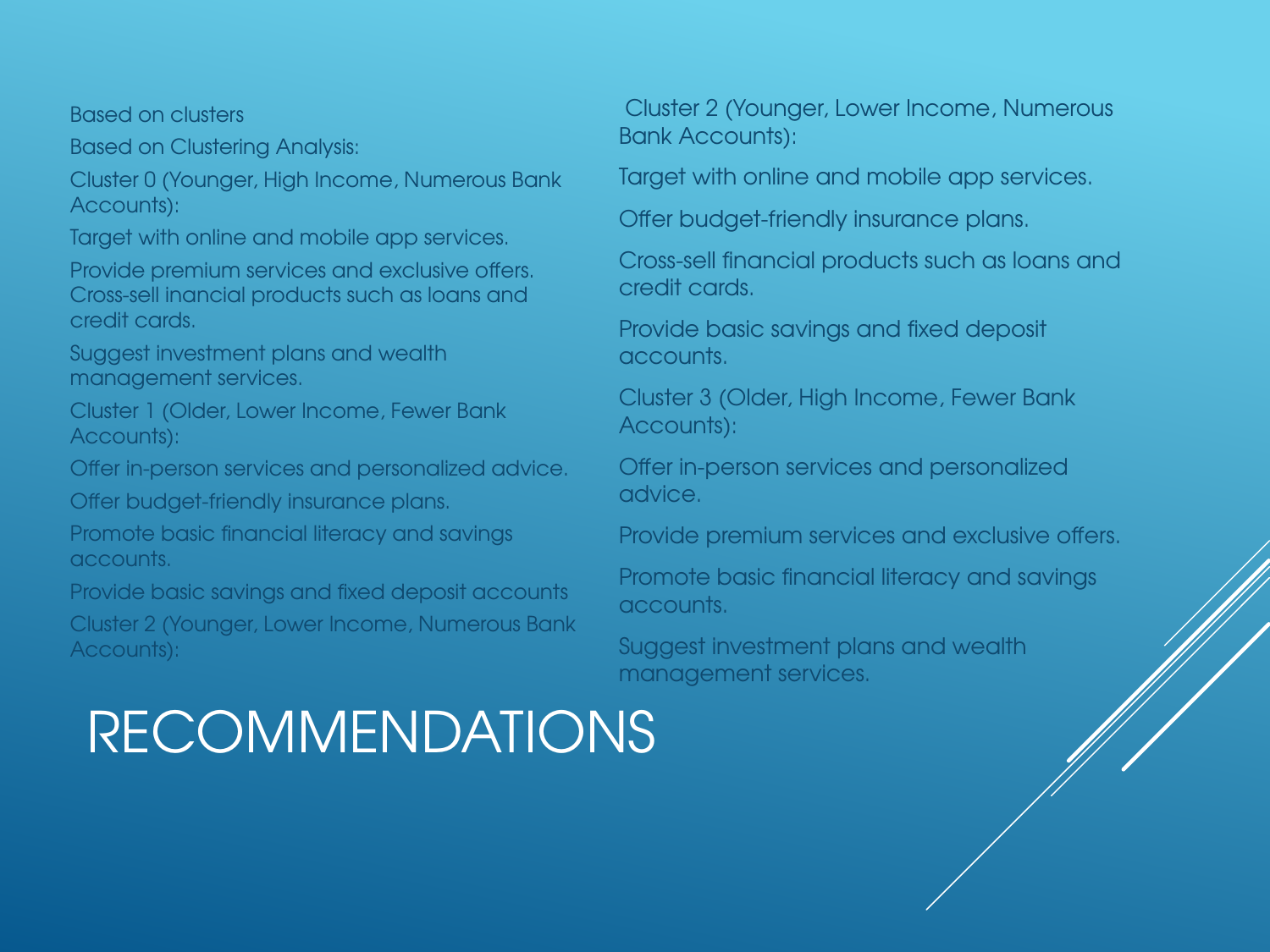

Cluster 2 (Younger, Lower Income, Numerous Bank Accounts):
Target with online and mobile app services.
Offer budget-friendly insurance plans.
Cross-sell financial products such as loans and credit cards.
Provide basic savings and fixed deposit accounts.
Cluster 3 (Older, High Income, Fewer Bank Accounts):
Offer in-person services and personalized advice.
Provide premium services and exclusive offers.
Promote basic financial literacy and savings accounts.
Suggest investment plans and wealth management services.
Based on clusters
Based on Clustering Analysis:
Cluster 0 (Younger, High Income, Numerous Bank Accounts):
Target with online and mobile app services.
Provide premium services and exclusive offers. Cross-sell inancial products such as loans and credit cards.
Suggest investment plans and wealth management services.
Cluster 1 (Older, Lower Income, Fewer Bank Accounts):
Offer in-person services and personalized advice.
Offer budget-friendly insurance plans.
Promote basic financial literacy and savings accounts.
Provide basic savings and fixed deposit accounts
Cluster 2 (Younger, Lower Income, Numerous Bank Accounts):

# Recommendations